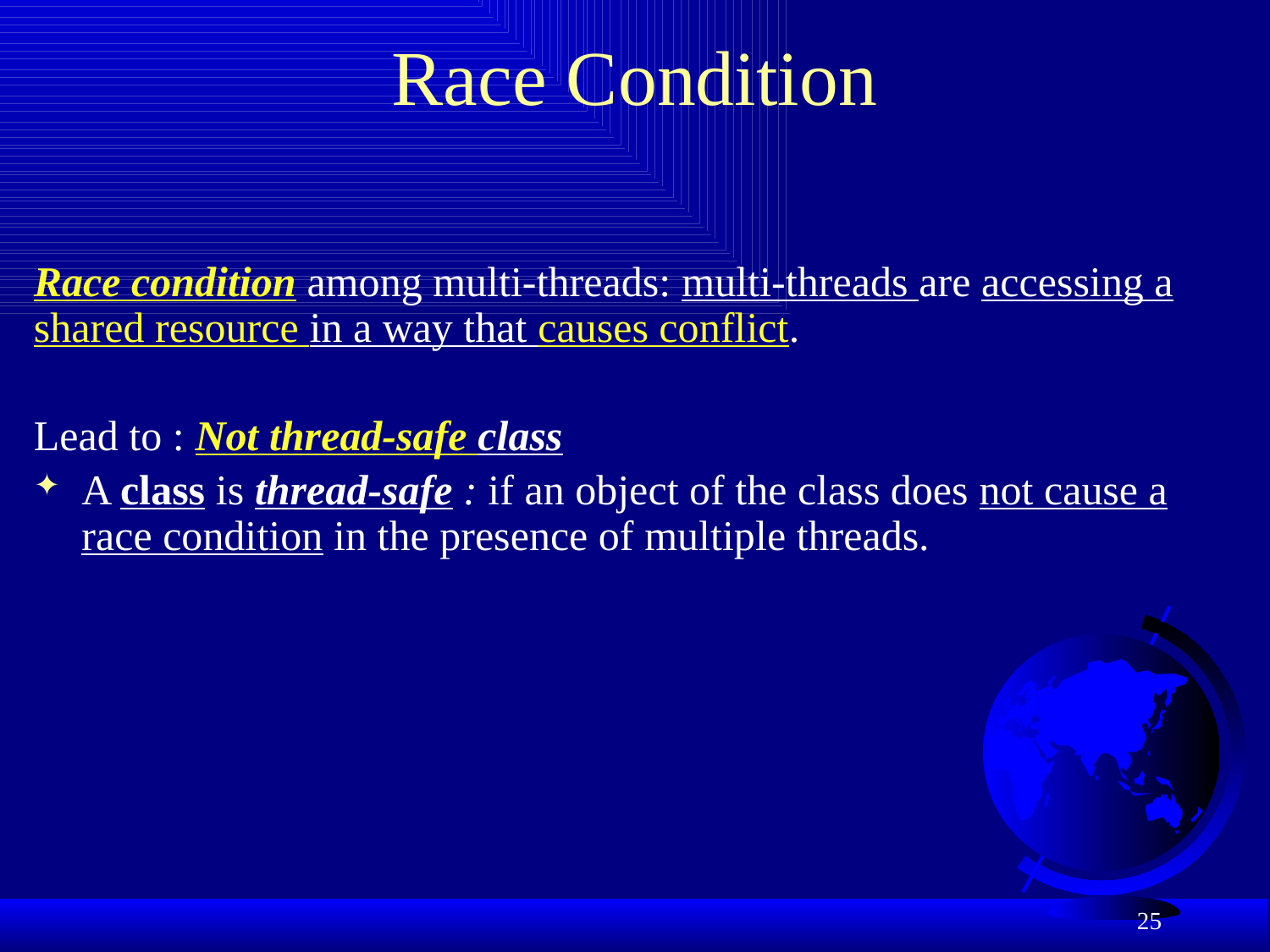

# Race Condition
Race condition among multi-threads: multi-threads are accessing a shared resource in a way that causes conflict.

Lead to : Not thread-safe class
A class is thread-safe : if an object of the class does not cause a race condition in the presence of multiple threads.

25